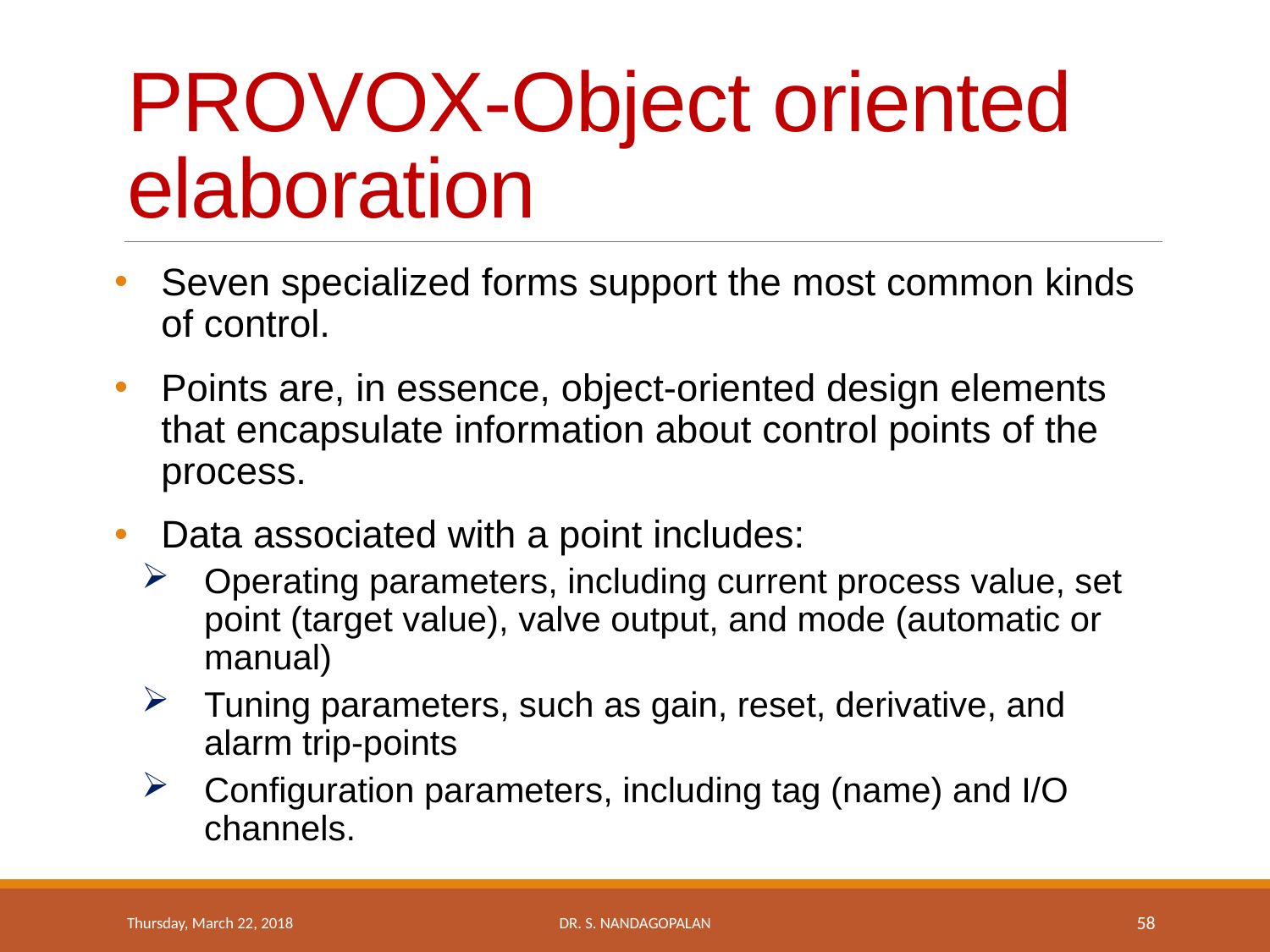

# PROVOX-Object oriented elaboration
Seven specialized forms support the most common kinds of control.
Points are, in essence, object-oriented design elements that encapsulate information about control points of the process.
Data associated with a point includes:
Operating parameters, including current process value, set point (target value), valve output, and mode (automatic or manual)
Tuning parameters, such as gain, reset, derivative, and alarm trip-points
Configuration parameters, including tag (name) and I/O channels.

Thursday, March 22, 2018
Dr. S. Nandagopalan
58